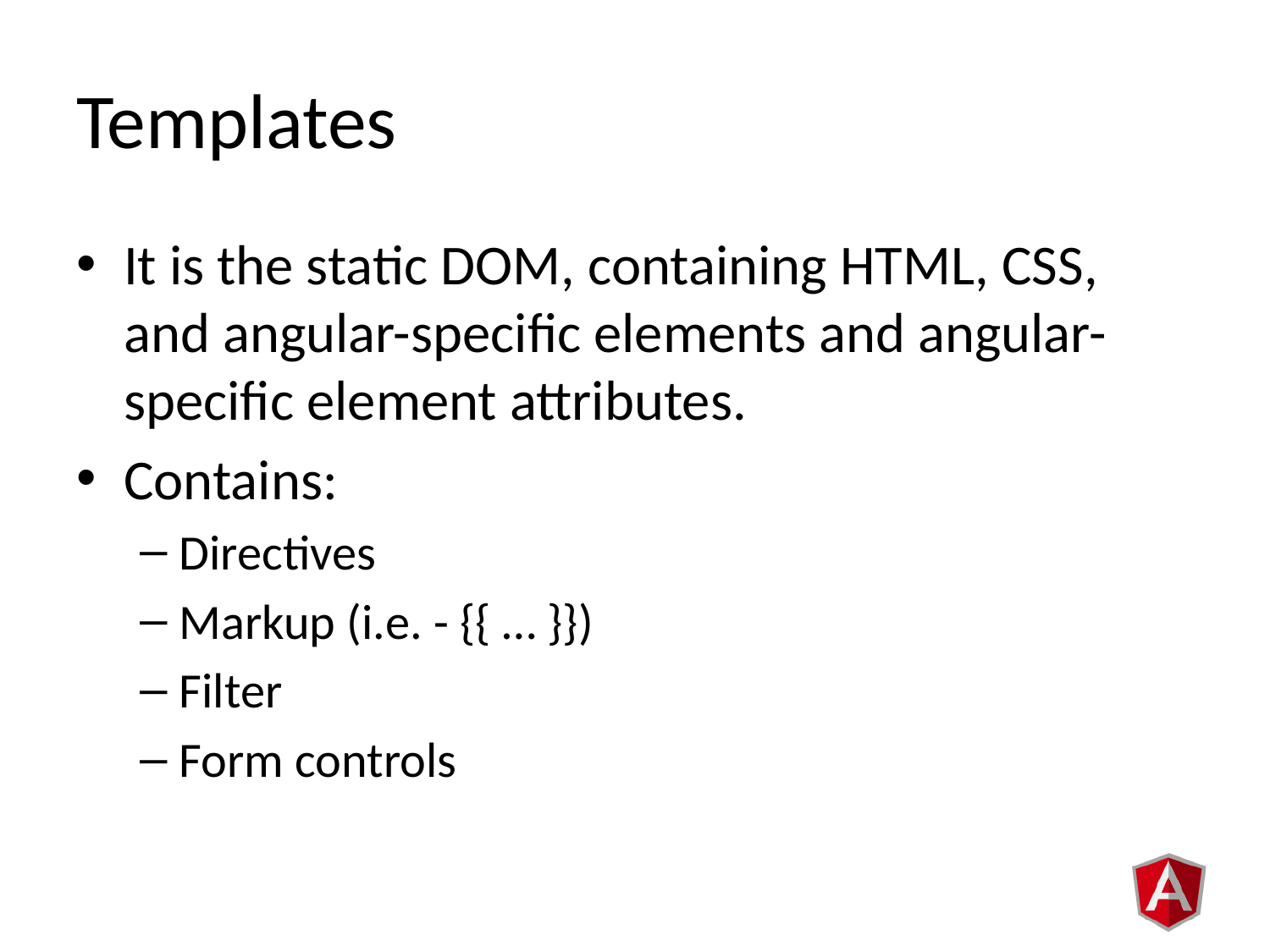

# Templates
It is the static DOM, containing HTML, CSS, and angular-specific elements and angular-specific element attributes.
Contains:
Directives
Markup (i.e. - {{ … }})
Filter
Form controls